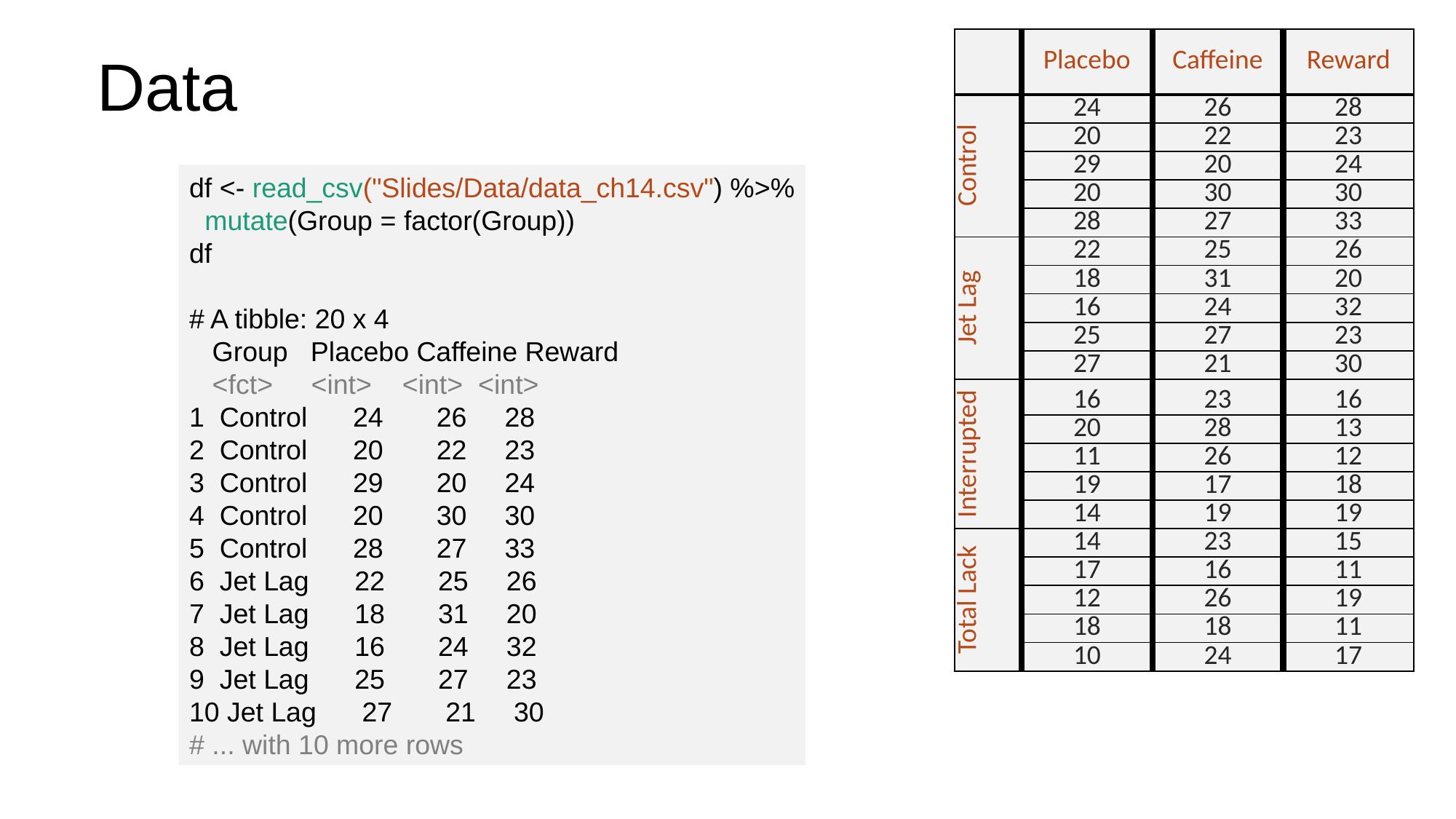

# Data
|  | Placebo | Caffeine | Reward |
| --- | --- | --- | --- |
| Control | 24 | 26 | 28 |
|  | 20 | 22 | 23 |
|  | 29 | 20 | 24 |
|  | 20 | 30 | 30 |
|  | 28 | 27 | 33 |
| Jet Lag | 22 | 25 | 26 |
|  | 18 | 31 | 20 |
|  | 16 | 24 | 32 |
|  | 25 | 27 | 23 |
|  | 27 | 21 | 30 |
| Interrupted | 16 | 23 | 16 |
|  | 20 | 28 | 13 |
|  | 11 | 26 | 12 |
|  | 19 | 17 | 18 |
|  | 14 | 19 | 19 |
| Total Lack | 14 | 23 | 15 |
|  | 17 | 16 | 11 |
|  | 12 | 26 | 19 |
|  | 18 | 18 | 11 |
|  | 10 | 24 | 17 |
df <- read_csv("Slides/Data/data_ch14.csv") %>%
  mutate(Group = factor(Group))
df

# A tibble: 20 x 4
   Group   Placebo Caffeine Reward
   <fct>     <int>    <int>  <int>
1  Control      24       26     28
2  Control      20       22     23
3  Control      29       20     24
4  Control      20       30     30
5  Control      28       27     33
6  Jet Lag      22       25     26
7  Jet Lag      18       31     20
8  Jet Lag      16       24     32
9  Jet Lag      25       27     23
10 Jet Lag      27       21     30
# ... with 10 more rows